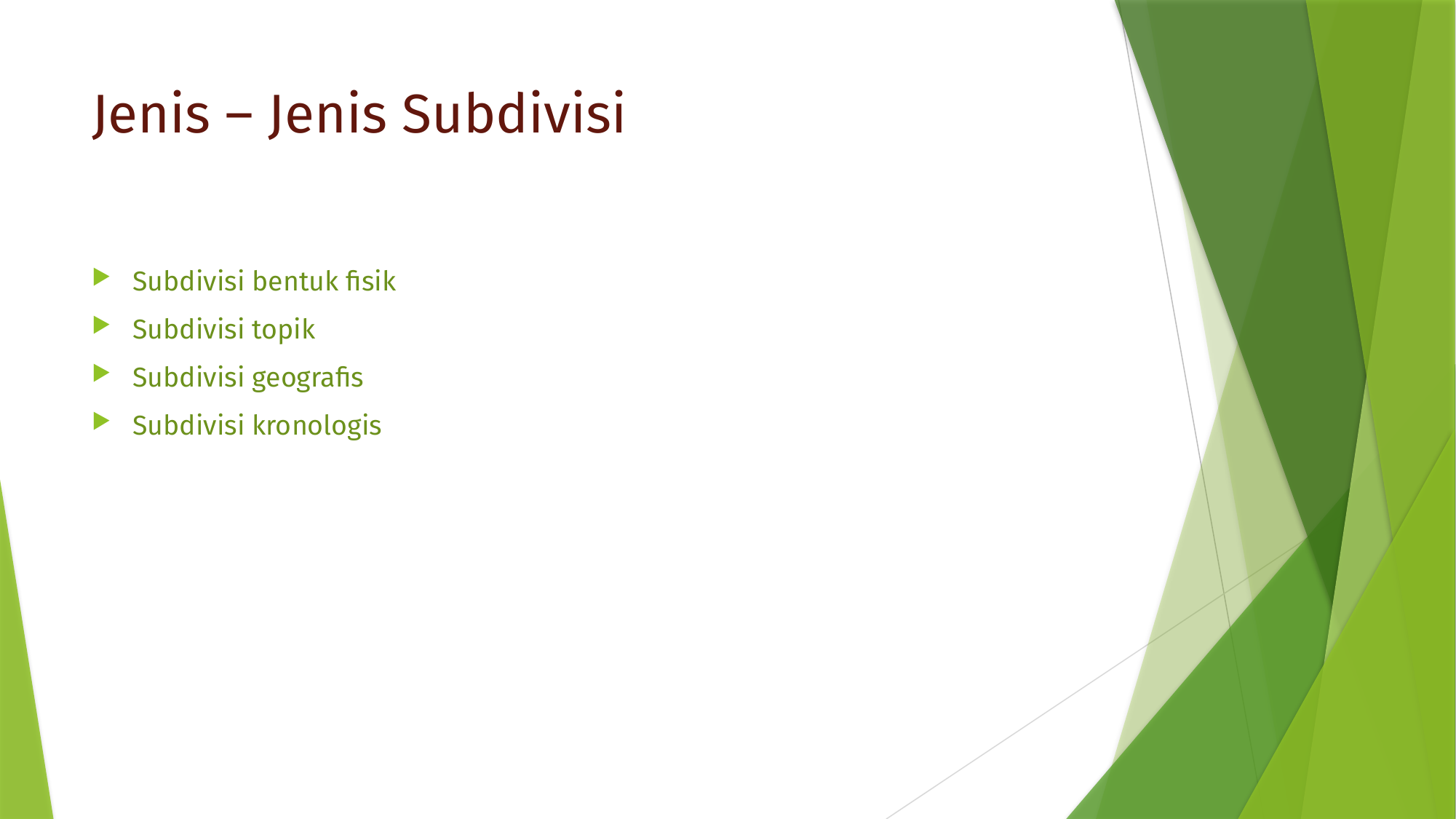

# Jenis – Jenis Subdivisi
Subdivisi bentuk fisik
Subdivisi topik
Subdivisi geografis
Subdivisi kronologis